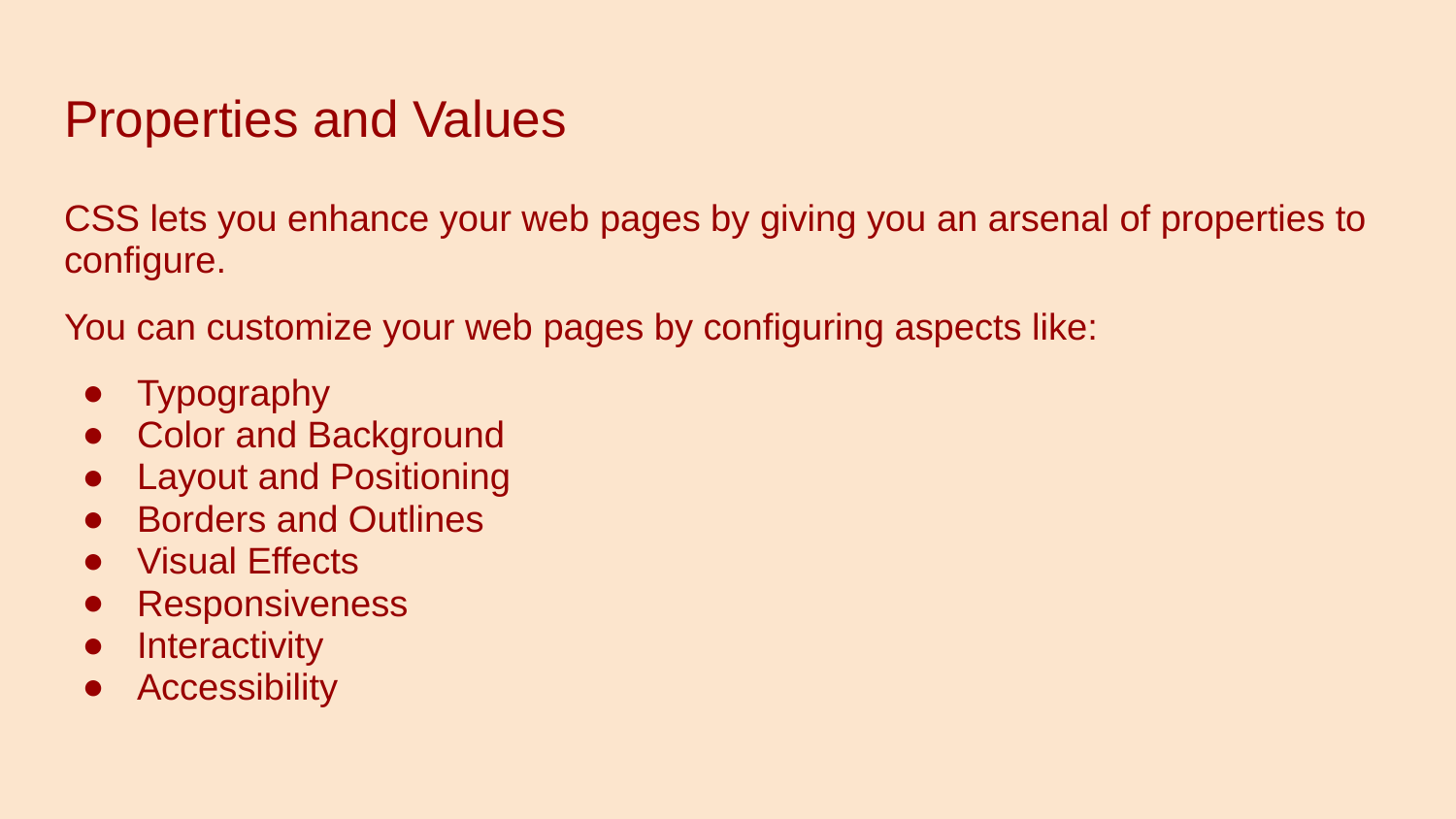

# Properties and Values
CSS lets you enhance your web pages by giving you an arsenal of properties to configure.
You can customize your web pages by configuring aspects like:
Typography
Color and Background
Layout and Positioning
Borders and Outlines
Visual Effects
Responsiveness
Interactivity
Accessibility